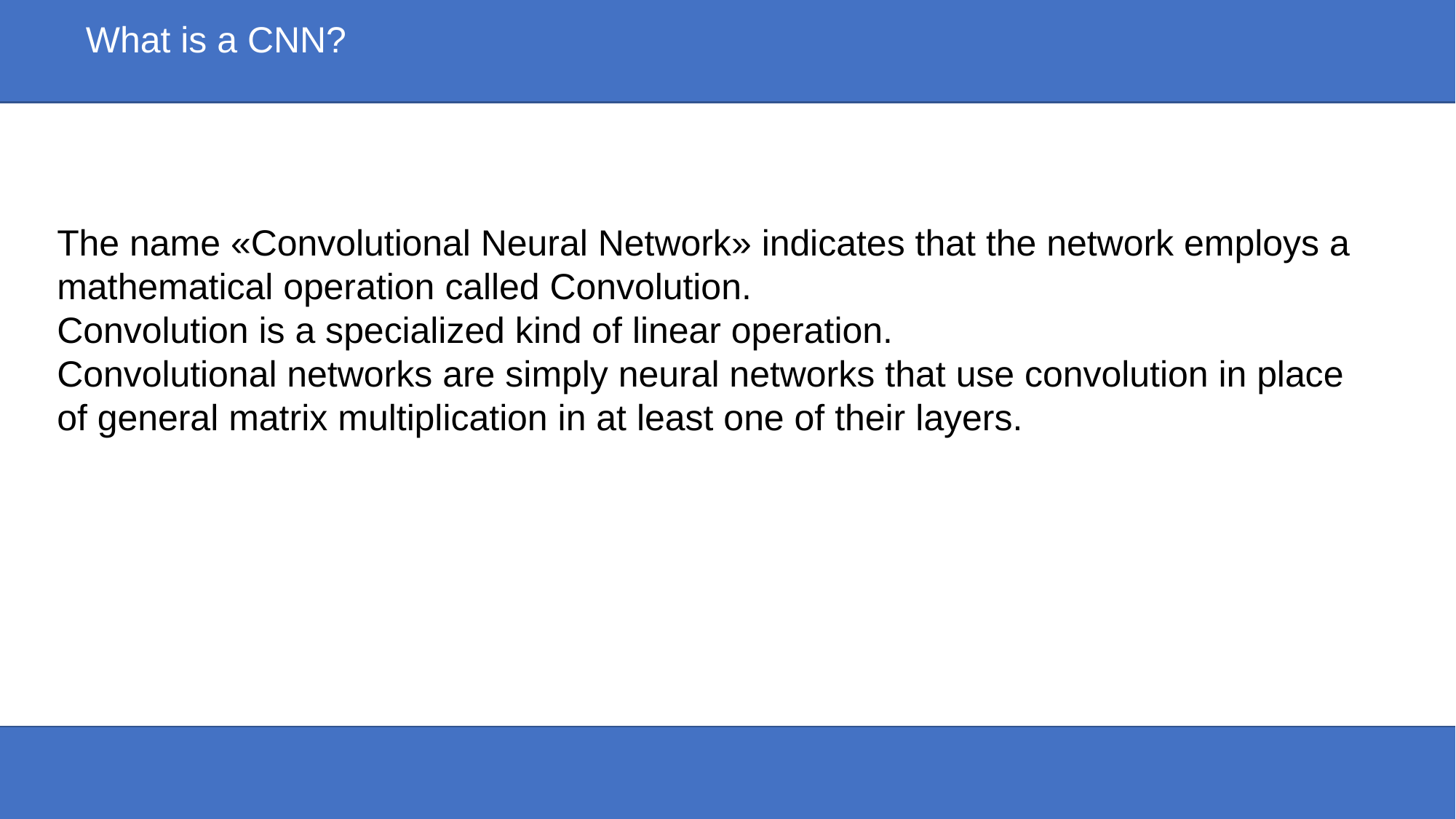

What is a CNN?
The name «Convolutional Neural Network» indicates that the network employs a mathematical operation called Convolution.
Convolution is a specialized kind of linear operation.
Convolutional networks are simply neural networks that use convolution in place of general matrix multiplication in at least one of their layers.